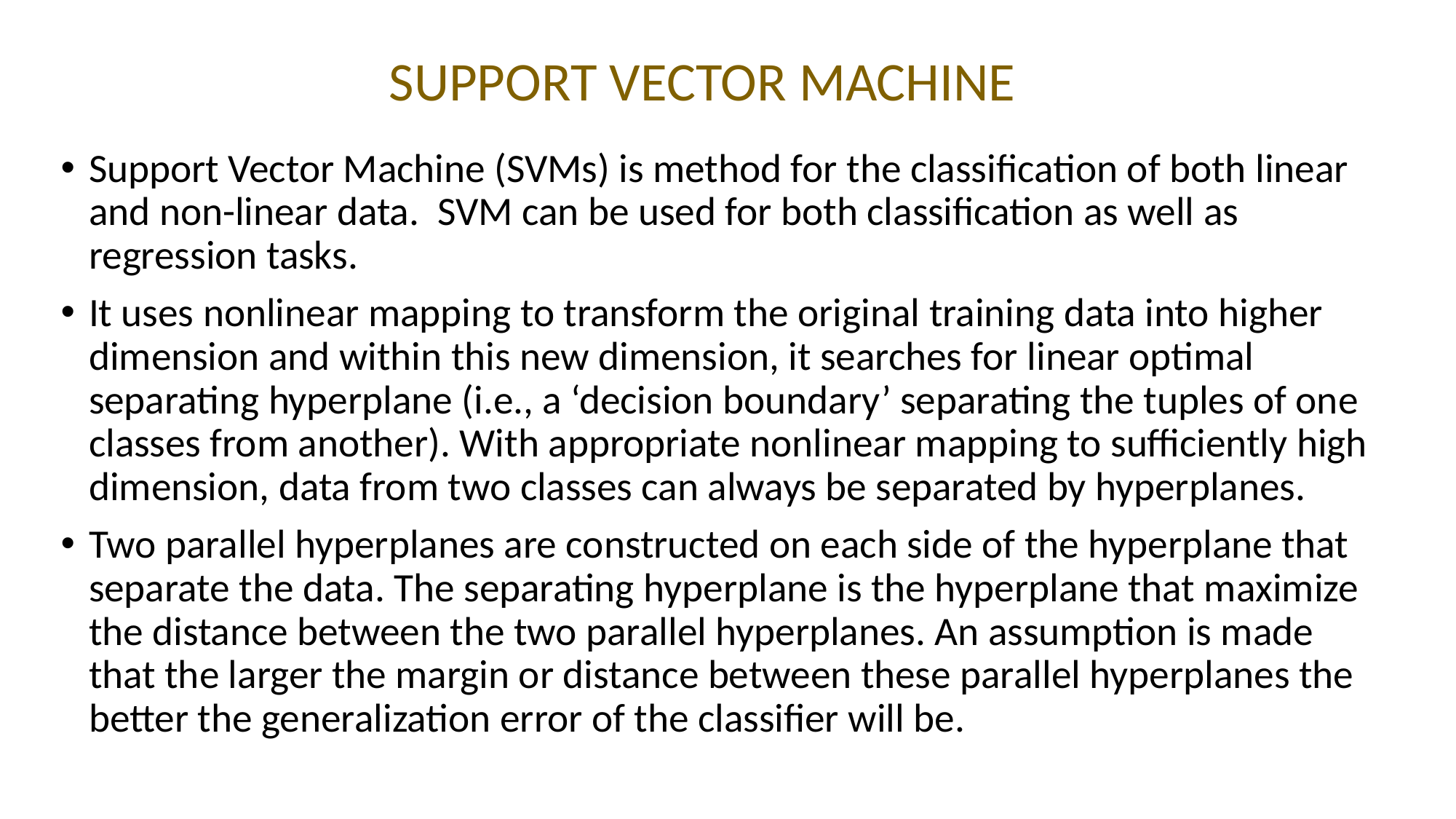

# SUPPORT VECTOR MACHINE
Support Vector Machine (SVMs) is method for the classification of both linear and non-linear data.  SVM can be used for both classification as well as regression tasks.
It uses nonlinear mapping to transform the original training data into higher dimension and within this new dimension, it searches for linear optimal separating hyperplane (i.e., a ‘decision boundary’ separating the tuples of one classes from another). With appropriate nonlinear mapping to sufficiently high dimension, data from two classes can always be separated by hyperplanes.
Two parallel hyperplanes are constructed on each side of the hyperplane that separate the data. The separating hyperplane is the hyperplane that maximize the distance between the two parallel hyperplanes. An assumption is made that the larger the margin or distance between these parallel hyperplanes the better the generalization error of the classifier will be.